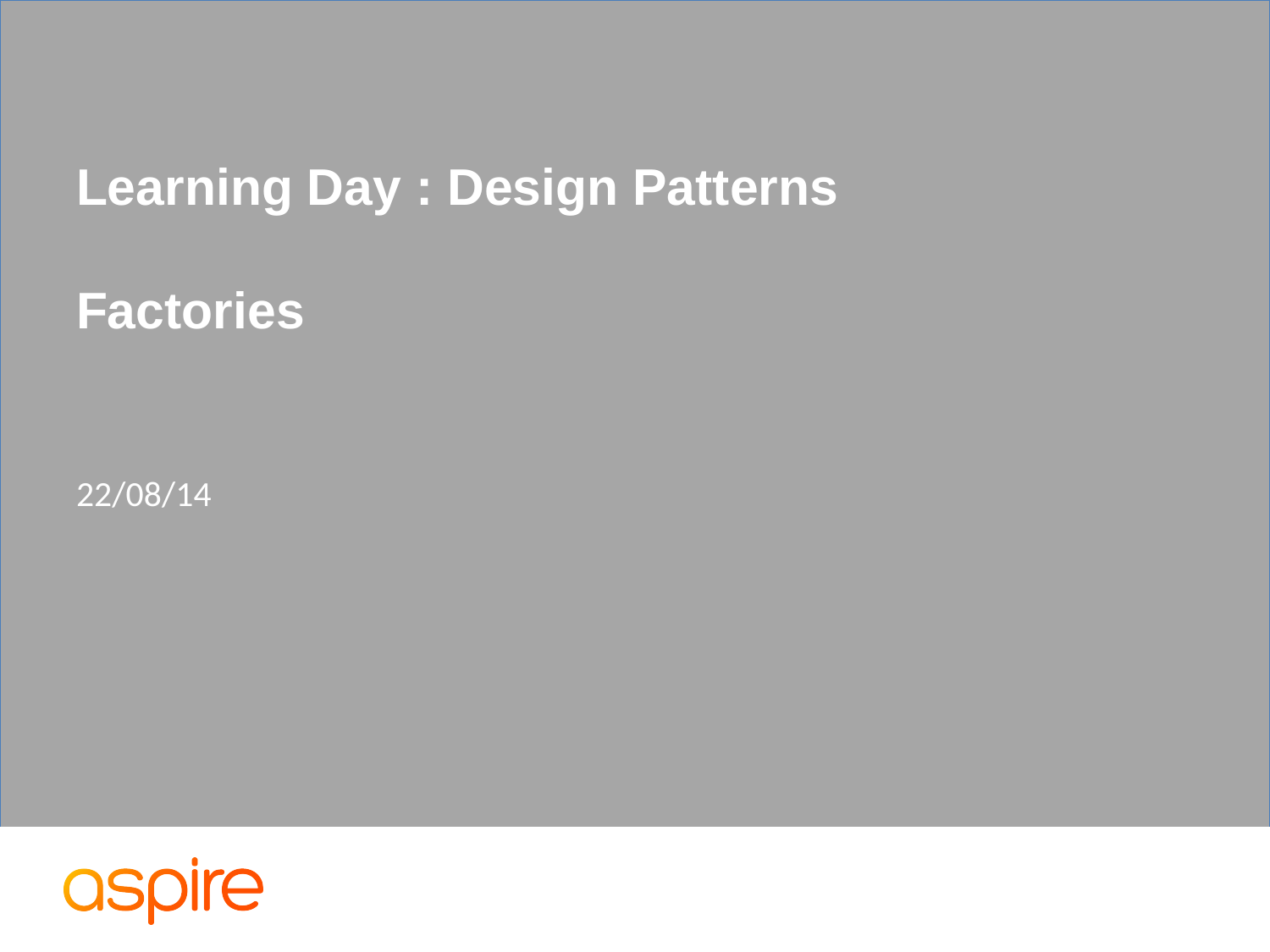

# Learning Day : Design Patterns Factories
22/08/14